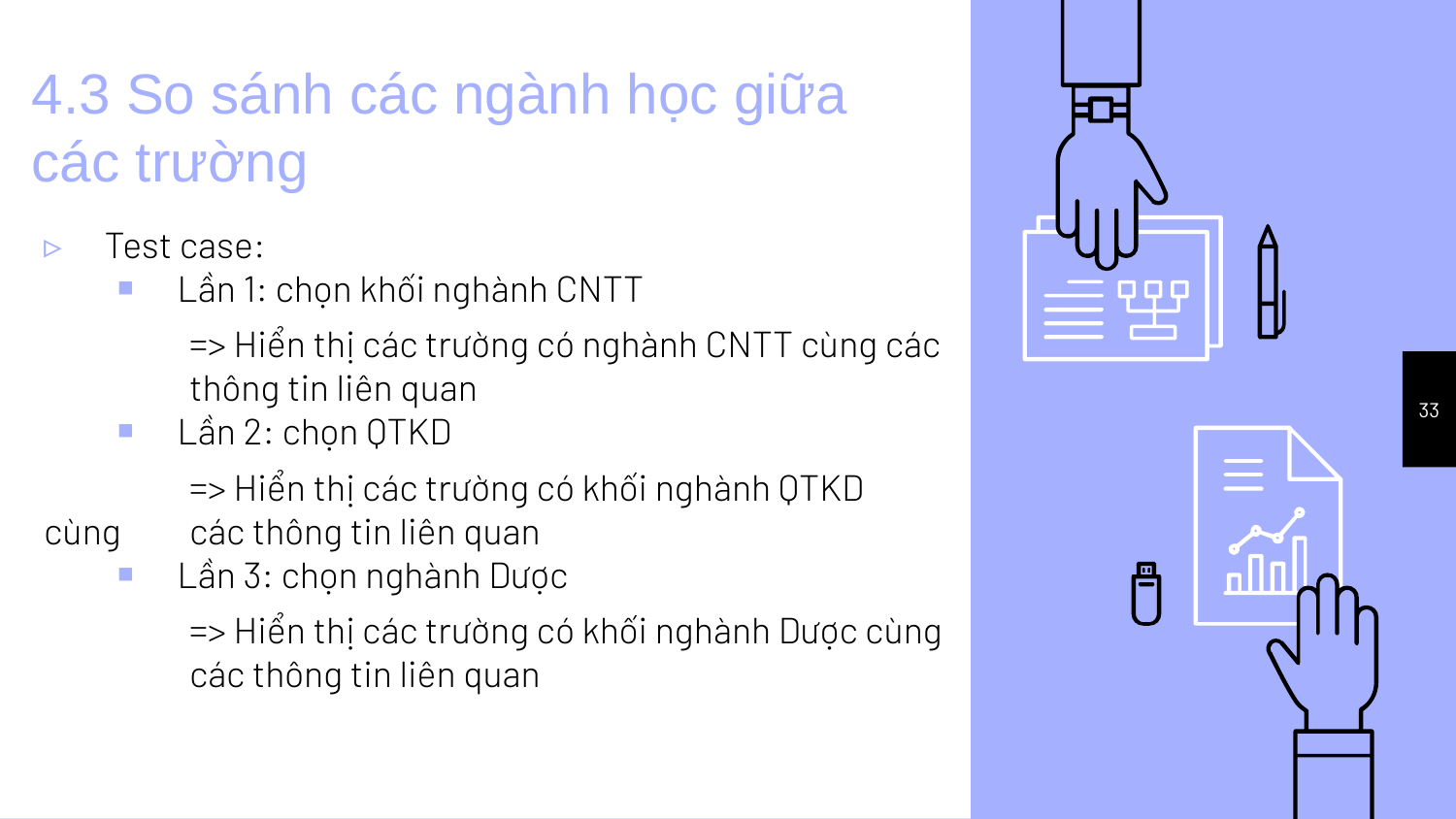

# 4.3 So sánh các ngành học giữa các trường
Test case:
Lần 1: chọn khối nghành CNTT
	=> Hiển thị các trường có nghành CNTT cùng các 	thông tin liên quan
Lần 2: chọn QTKD
	=> Hiển thị các trường có khối nghành QTKD cùng 	các thông tin liên quan
Lần 3: chọn nghành Dược
	=> Hiển thị các trường có khối nghành Dược cùng 	các thông tin liên quan
33